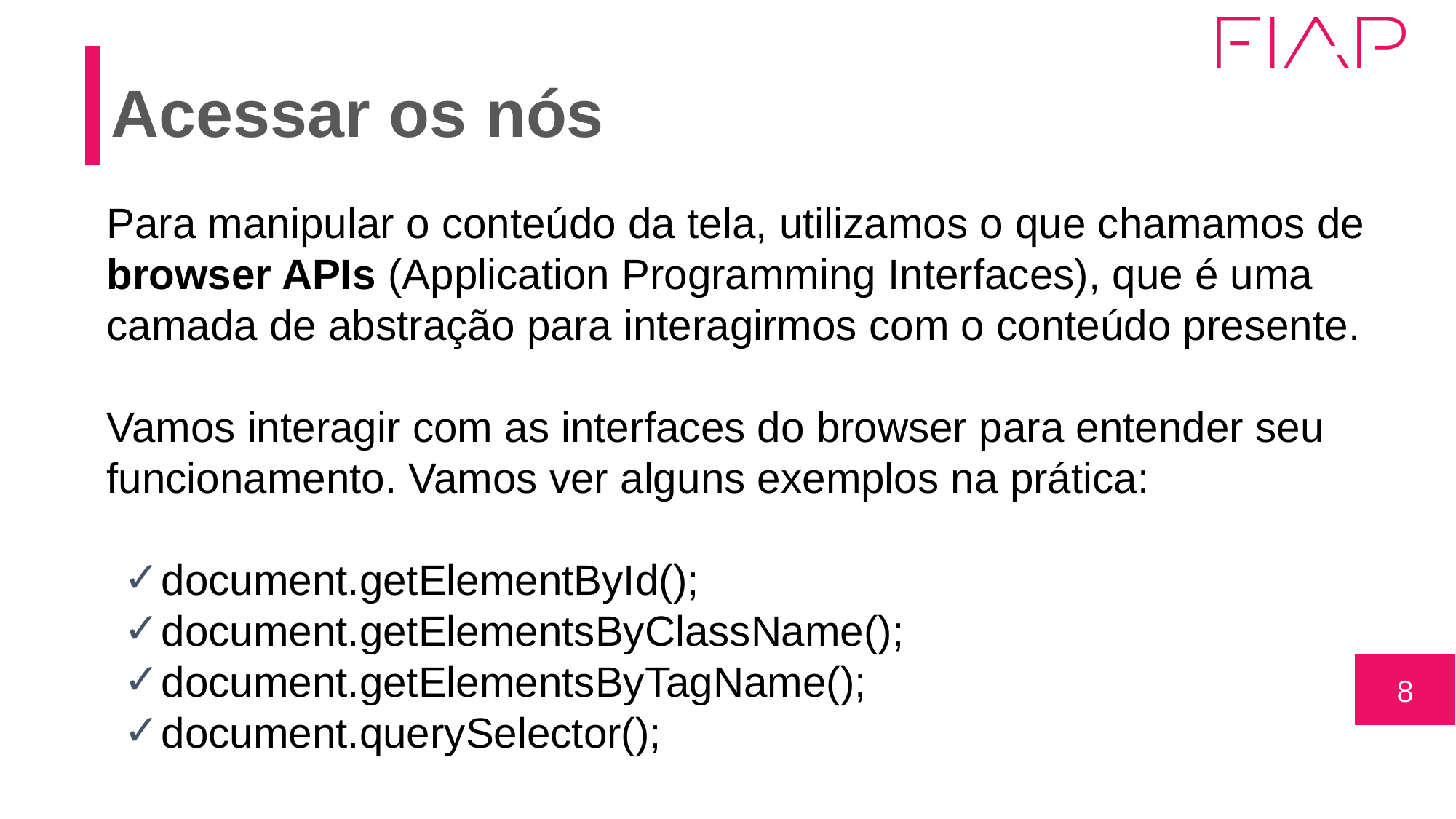

# Acessar os nós
Para manipular o conteúdo da tela, utilizamos o que chamamos de browser APIs (Application Programming Interfaces), que é uma camada de abstração para interagirmos com o conteúdo presente.

Vamos interagir com as interfaces do browser para entender seu funcionamento. Vamos ver alguns exemplos na prática:

document.getElementById();
document.getElementsByClassName();
document.getElementsByTagName();
document.querySelector();

8